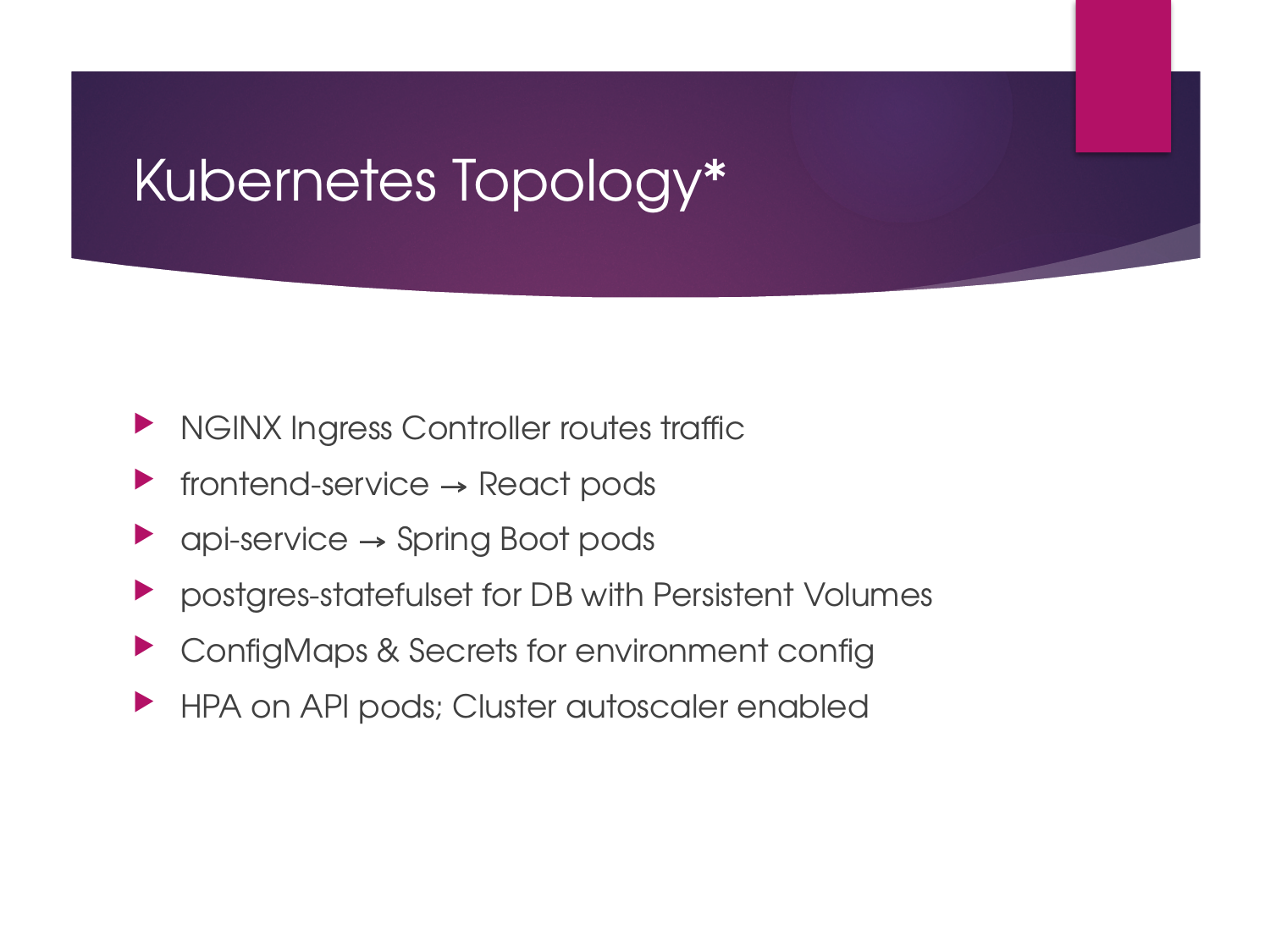

# Kubernetes Topology*

NGINX Ingress Controller routes traffic
frontend-service → React pods
api-service → Spring Boot pods
postgres-statefulset for DB with Persistent Volumes
ConfigMaps & Secrets for environment config
HPA on API pods; Cluster autoscaler enabled